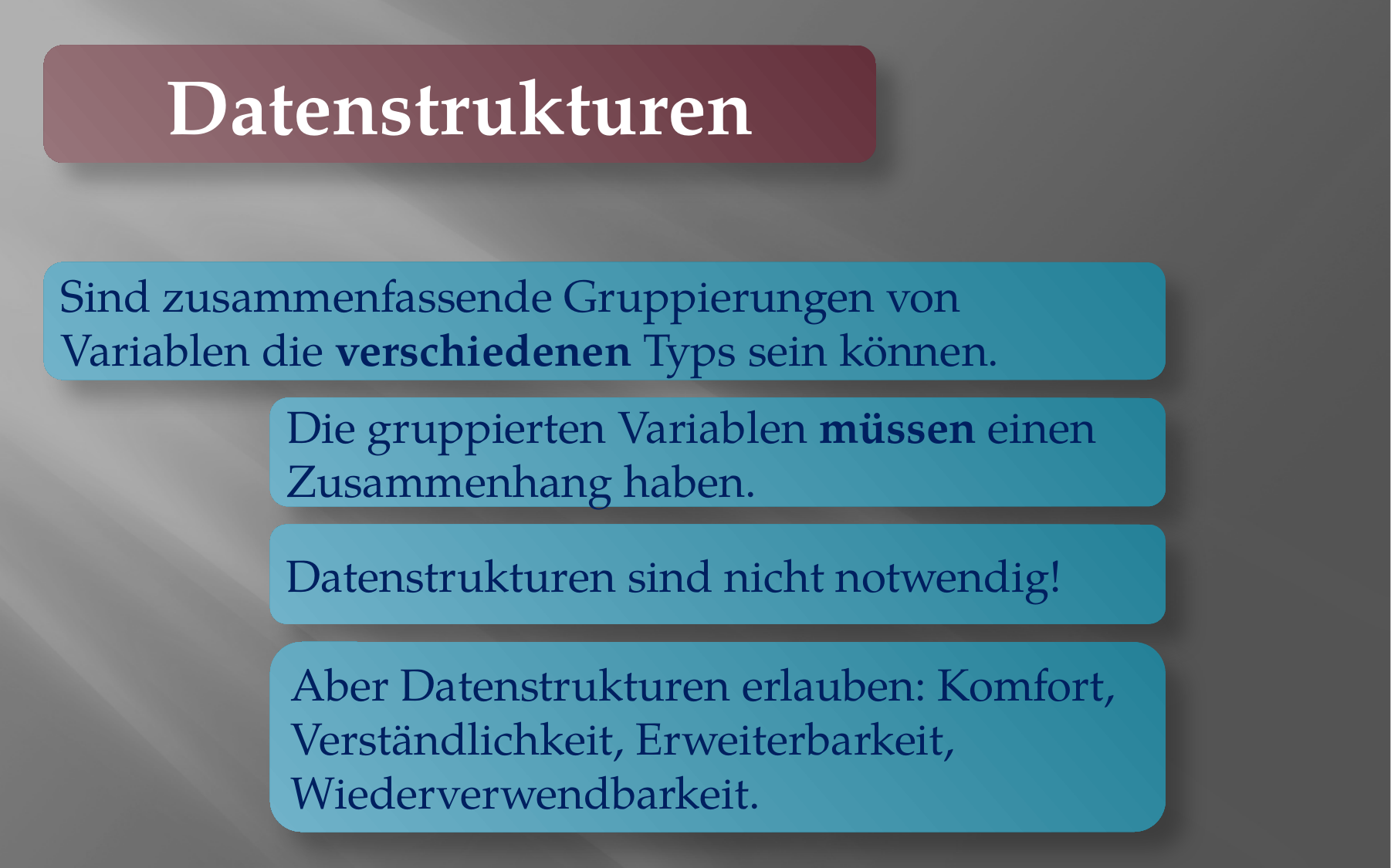

Datenstrukturen
Sind zusammenfassende Gruppierungen von Variablen die verschiedenen Typs sein können.
Die gruppierten Variablen müssen einen Zusammenhang haben.
Datenstrukturen sind nicht notwendig!
Aber Datenstrukturen erlauben: Komfort, Verständlichkeit, Erweiterbarkeit, Wiederverwendbarkeit.